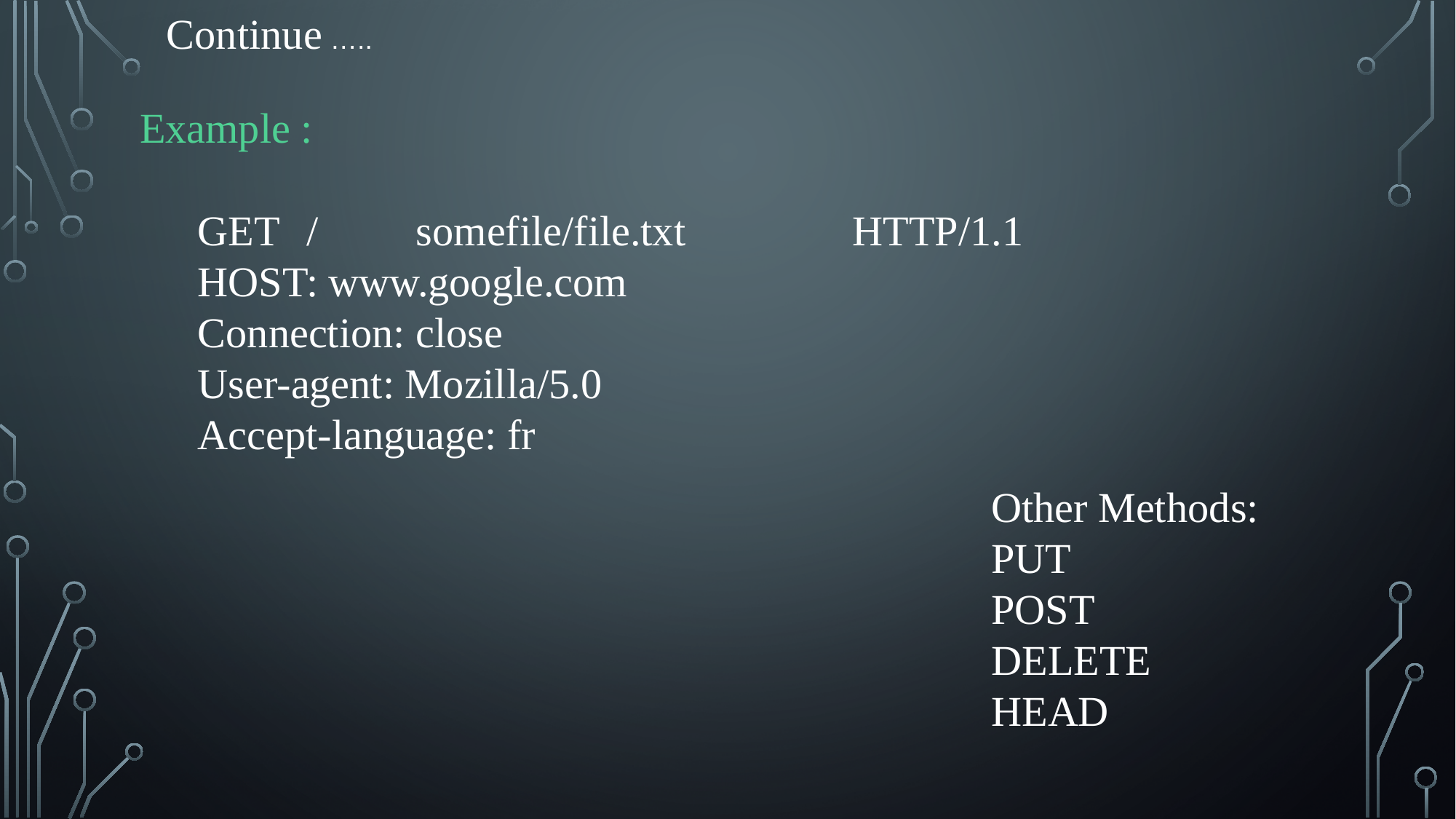

Continue …..
Example :
GET	/	somefile/file.txt		HTTP/1.1
HOST: www.google.com
Connection: close
User-agent: Mozilla/5.0
Accept-language: fr
Other Methods:
PUT
POST
DELETE
HEAD